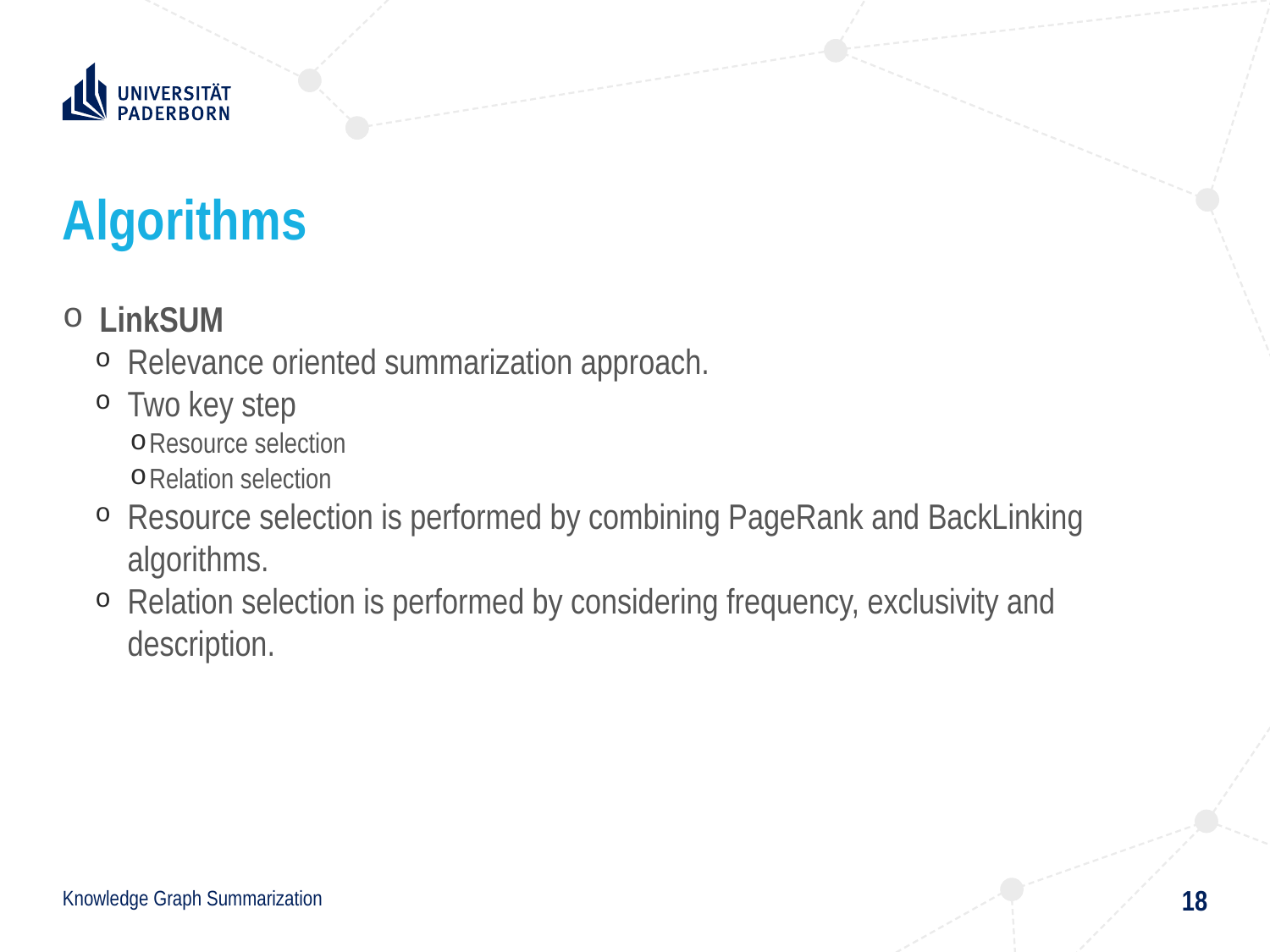

# Algorithms
LinkSUM
Relevance oriented summarization approach.
Two key step
Resource selection
Relation selection
Resource selection is performed by combining PageRank and BackLinking algorithms.
Relation selection is performed by considering frequency, exclusivity and description.

18
Knowledge Graph Summarization